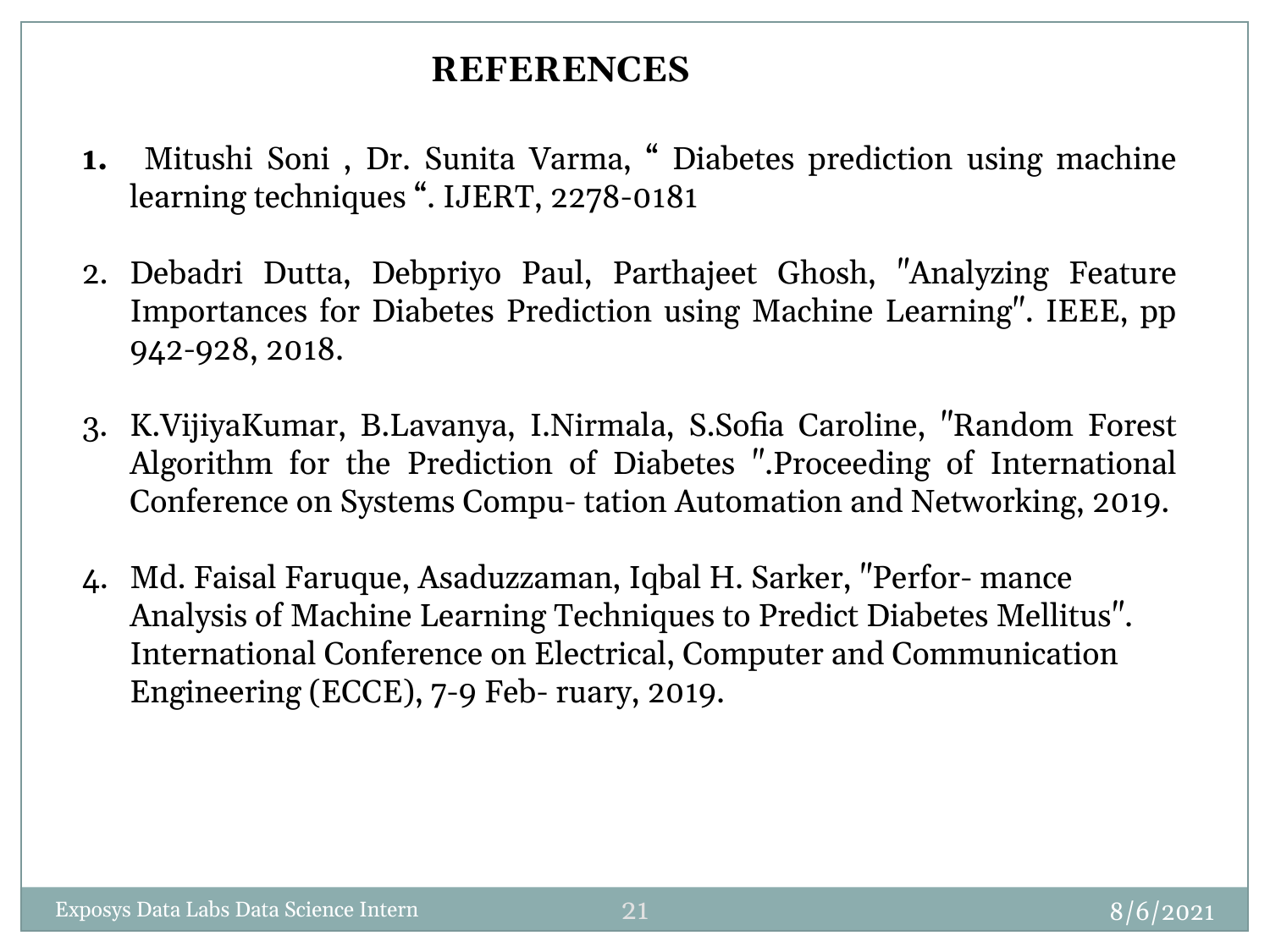

REFERENCES
 Mitushi Soni , Dr. Sunita Varma, “ Diabetes prediction using machine learning techniques “. IJERT, 2278-0181

Debadri Dutta, Debpriyo Paul, Parthajeet Ghosh, "Analyzing Feature Importances for Diabetes Prediction using Machine Learning". IEEE, pp 942-928, 2018.

K.VijiyaKumar, B.Lavanya, I.Nirmala, S.Sofia Caroline, "Random Forest Algorithm for the Prediction of Diabetes ".Proceeding of International Conference on Systems Compu- tation Automation and Networking, 2019.

Md. Faisal Faruque, Asaduzzaman, Iqbal H. Sarker, "Perfor- mance Analysis of Machine Learning Techniques to Predict Diabetes Mellitus". International Conference on Electrical, Computer and Communication Engineering (ECCE), 7-9 Feb- ruary, 2019.
21
8/6/2021
Exposys Data Labs Data Science Intern